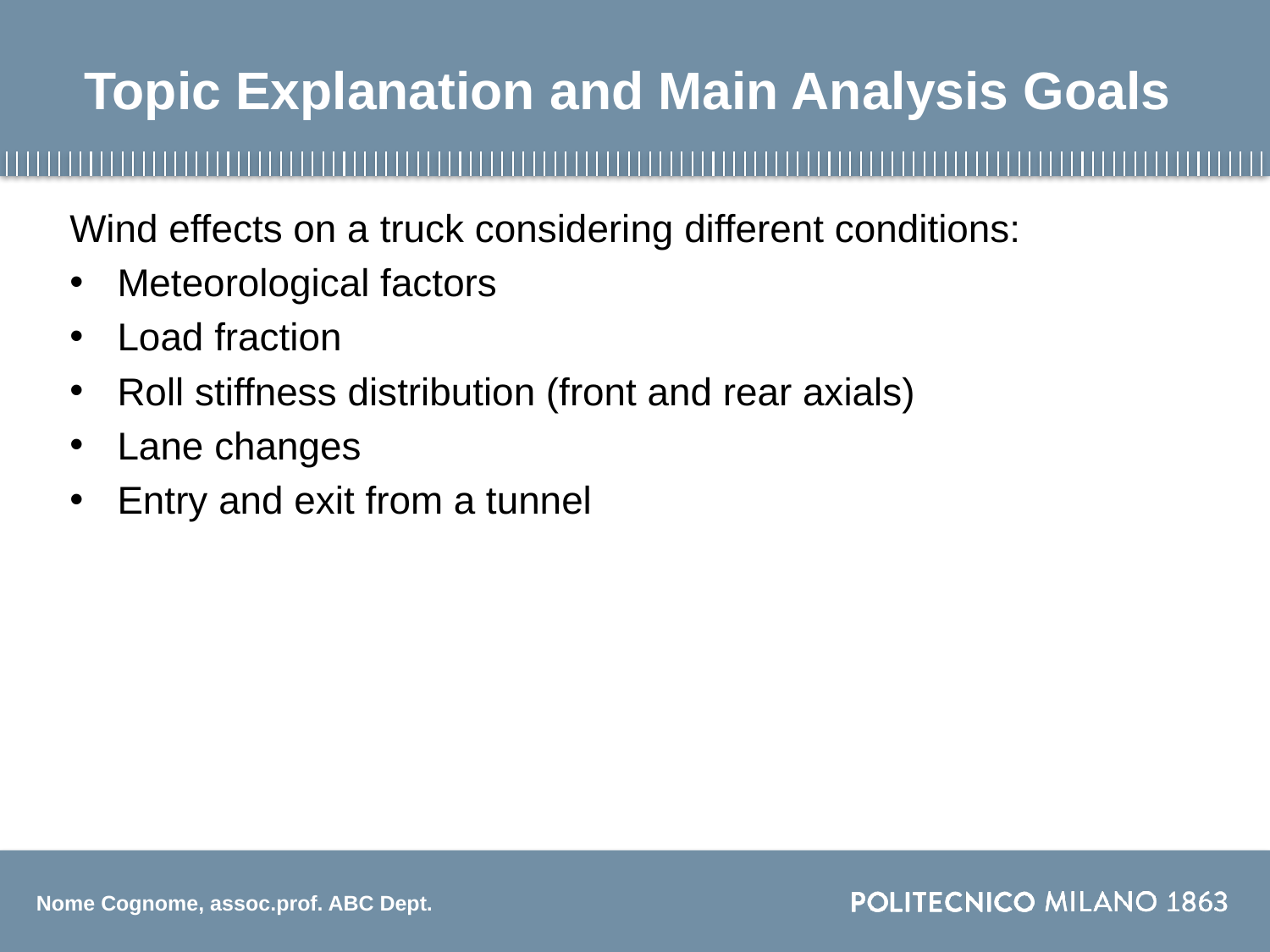

# Topic Explanation and Main Analysis Goals
Wind effects on a truck considering different conditions:
Meteorological factors
Load fraction
Roll stiffness distribution (front and rear axials)
Lane changes
Entry and exit from a tunnel